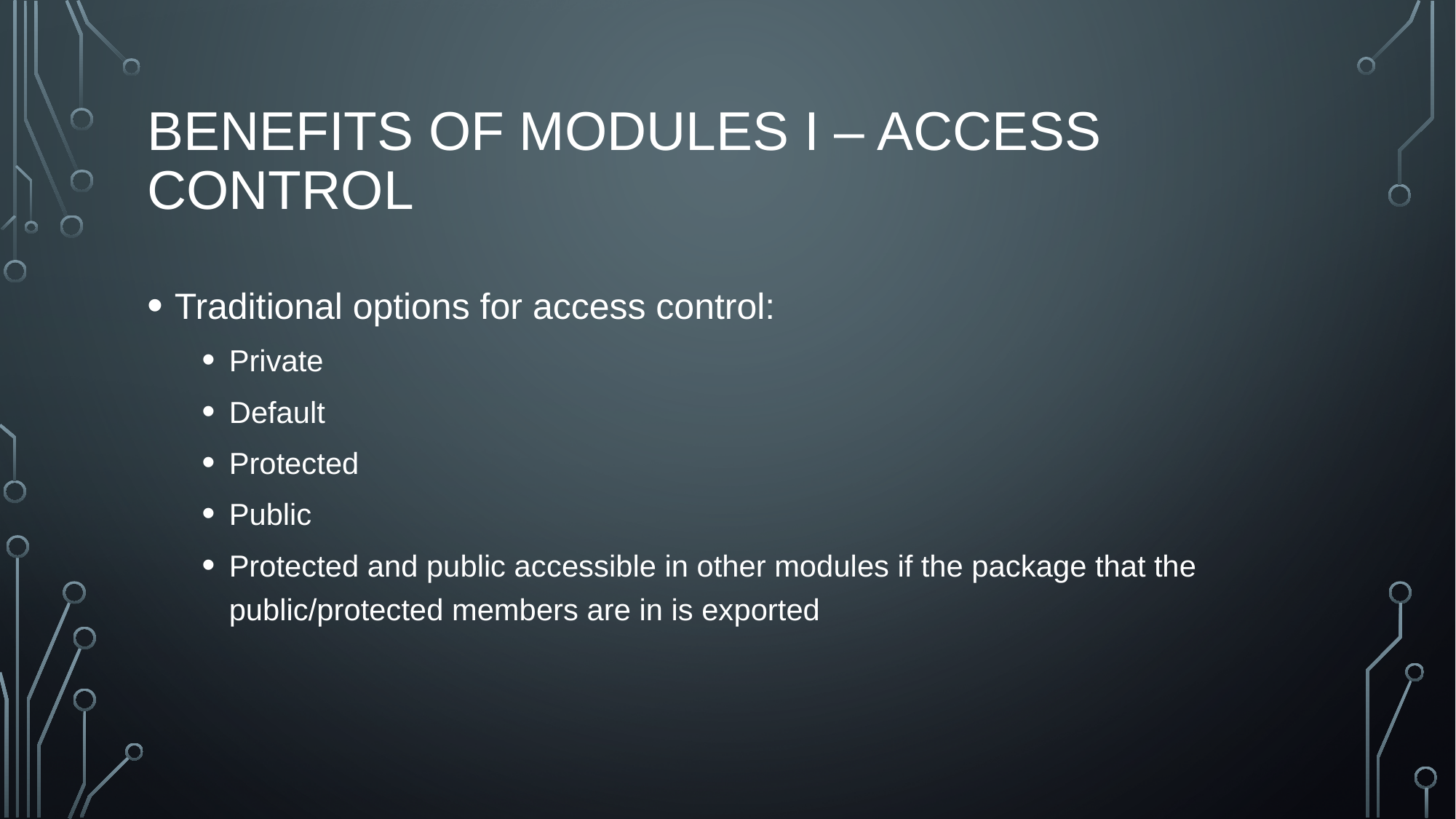

# Benefits of modules I – access control
Traditional options for access control:
Private
Default
Protected
Public
Protected and public accessible in other modules if the package that the public/protected members are in is exported